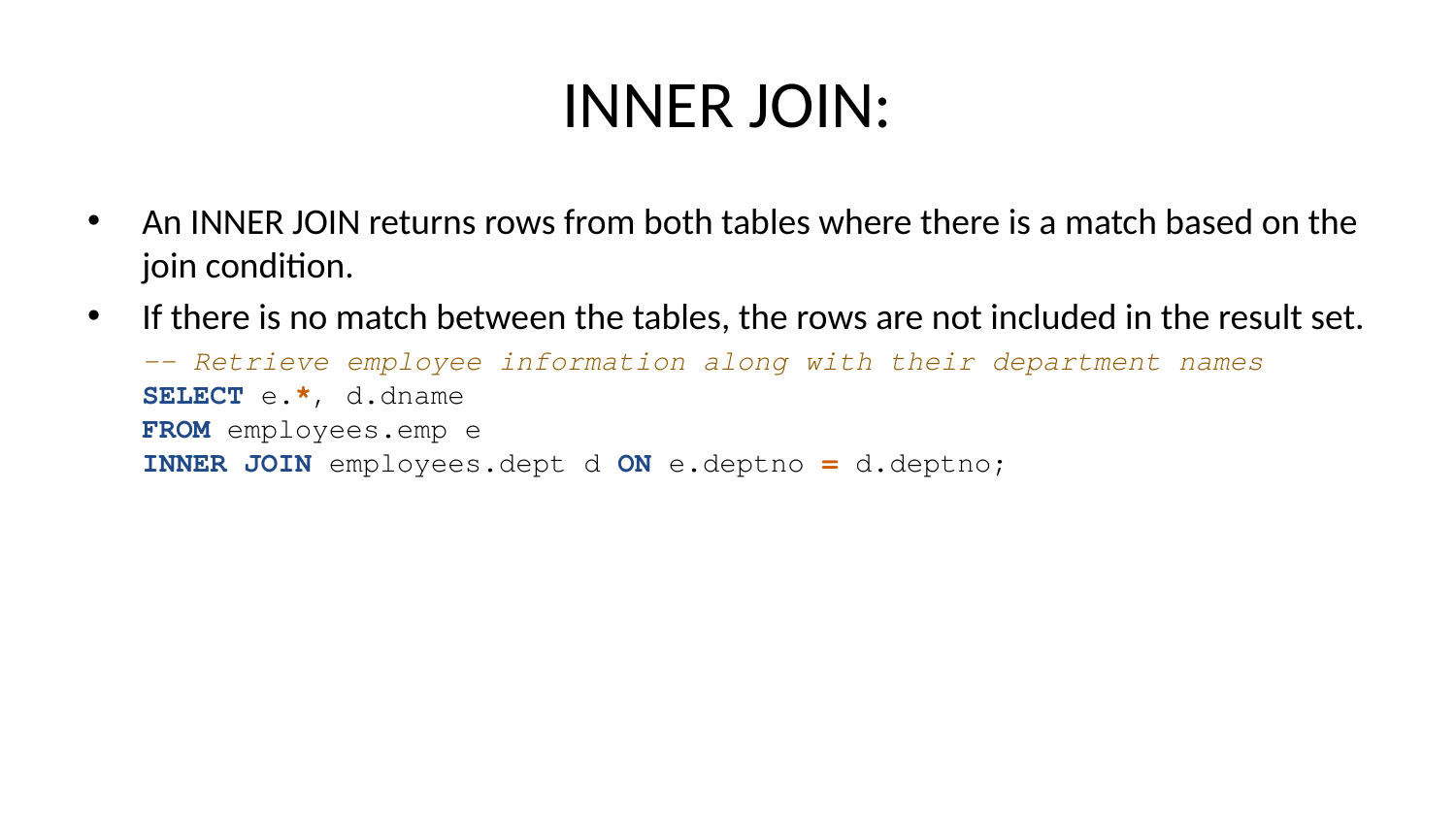

# INNER JOIN:
An INNER JOIN returns rows from both tables where there is a match based on the join condition.
If there is no match between the tables, the rows are not included in the result set.
-- Retrieve employee information along with their department names
SELECT e.*, d.dname
FROM employees.emp e
INNER JOIN employees.dept d ON e.deptno = d.deptno;